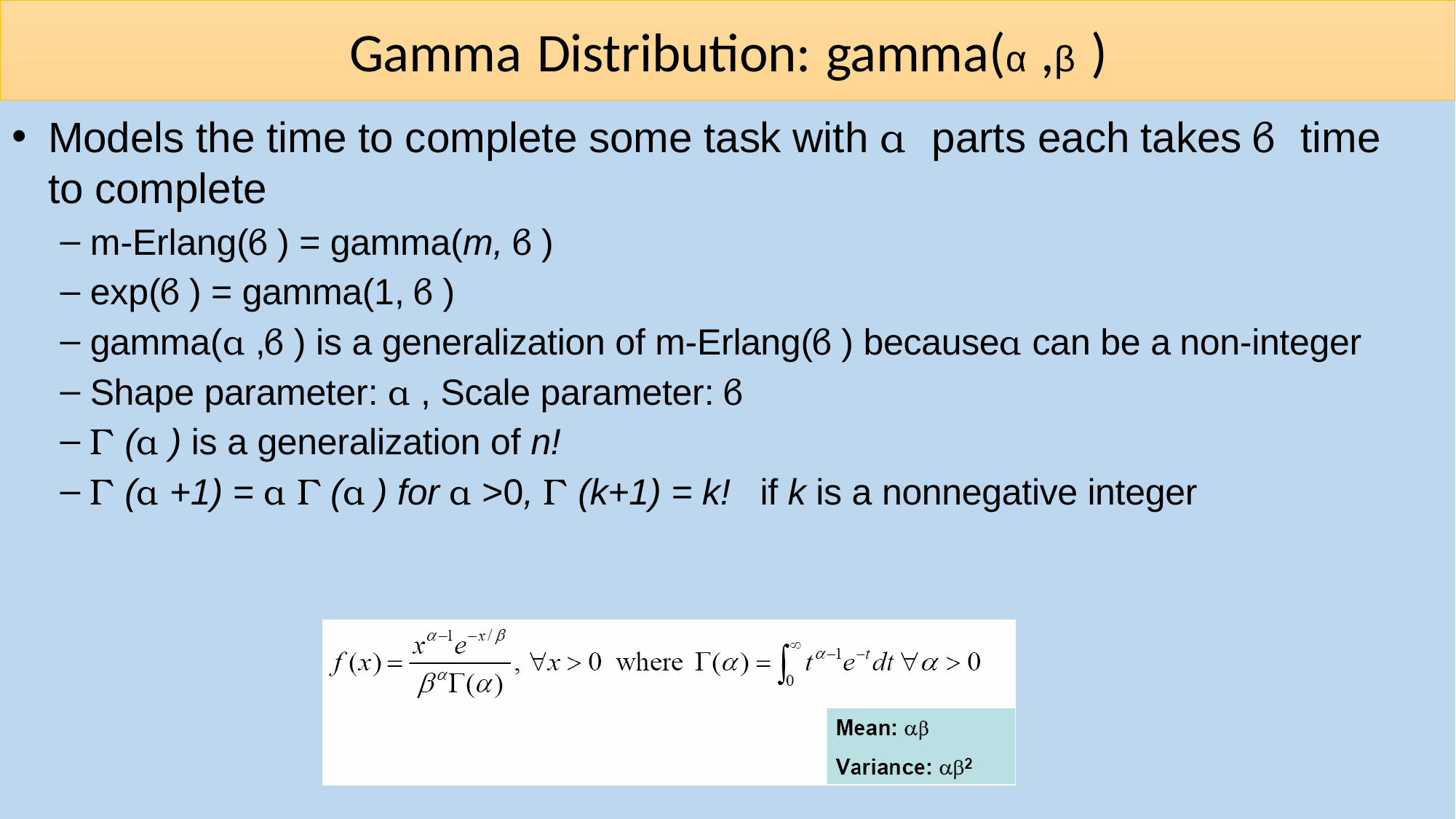

# Gamma Distribution: gamma(α,β)
Models the time to complete some task with α parts each takes β time to complete
m-Erlang(β) = gamma(m, β)
exp(β) = gamma(1, β)
gamma(α,β) is a generalization of m-Erlang(β) becauseαcan be a non-integer
Shape parameter: α, Scale parameter: β
Γ(α) is a generalization of n!
Γ(α+1) = αΓ(α) for α>0, Γ(k+1) = k!   if k is a nonnegative integer